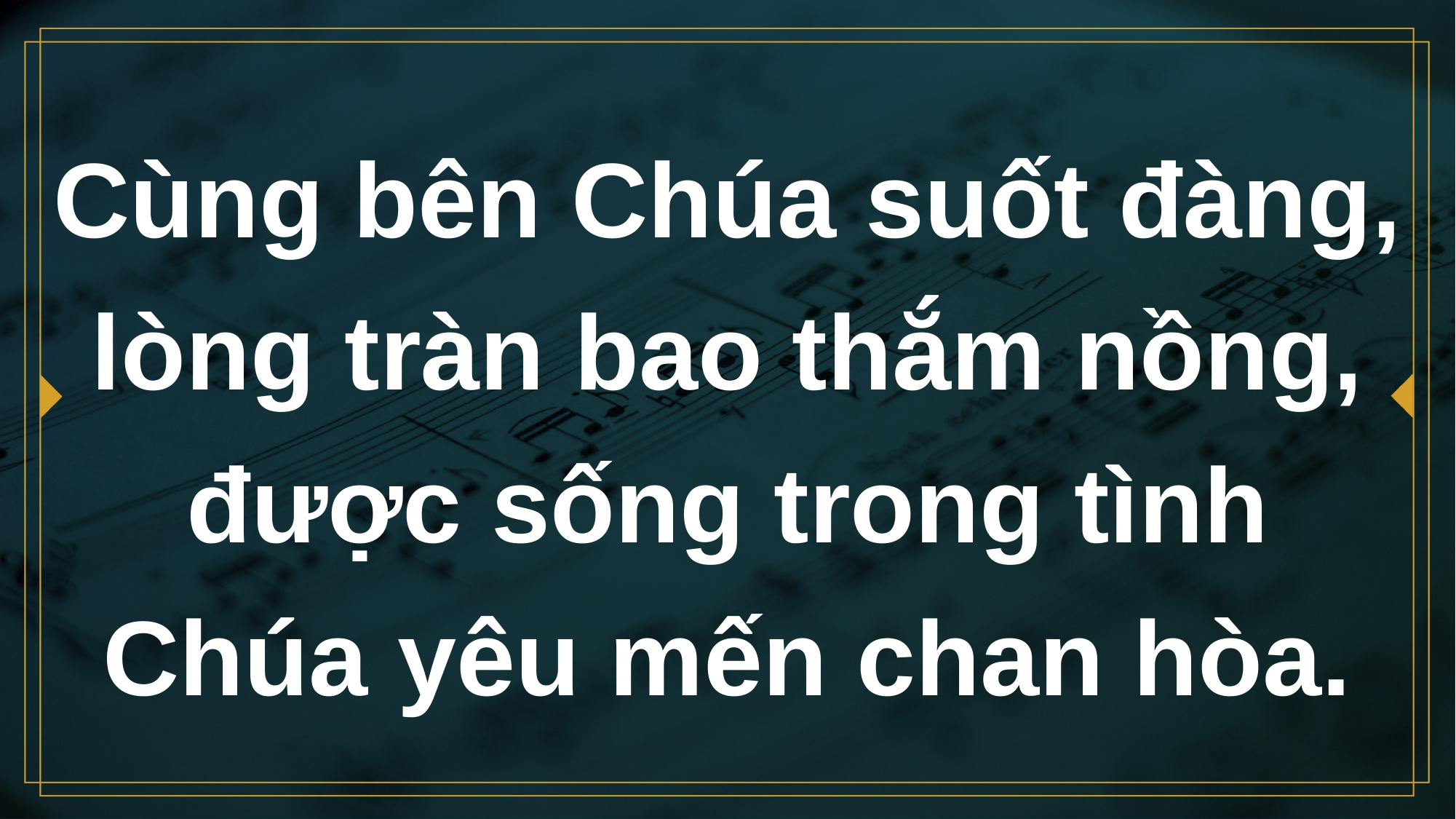

# Cùng bên Chúa suốt đàng, lòng tràn bao thắm nồng, được sống trong tình Chúa yêu mến chan hòa.